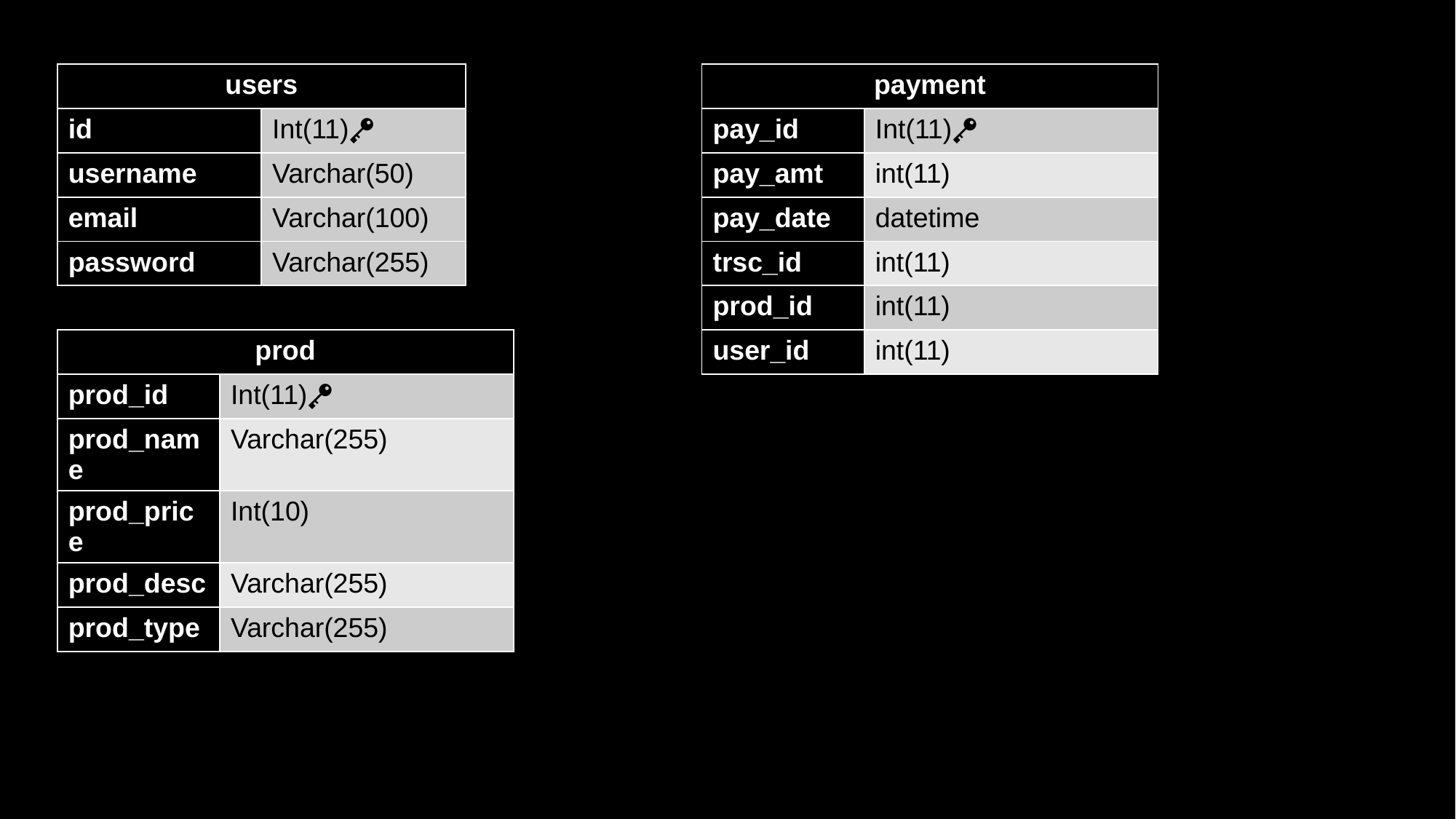

| users |
| --- |
| payment |  |
| --- | --- |
| pay\_id | Int(11)🔑 |
| pay\_amt | int(11) |
| pay\_date | datetime |
| trsc\_id | int(11) |
| prod\_id | int(11) |
| user\_id | int(11) |
| id | Int(11)🔑 |
| --- | --- |
| username | Varchar(50) |
| email | Varchar(100) |
| password | Varchar(255) |
| prod |  |
| --- | --- |
| prod\_id | Int(11)🔑 |
| prod\_name | Varchar(255) |
| prod\_price | Int(10) |
| prod\_desc | Varchar(255) |
| prod\_type | Varchar(255) |